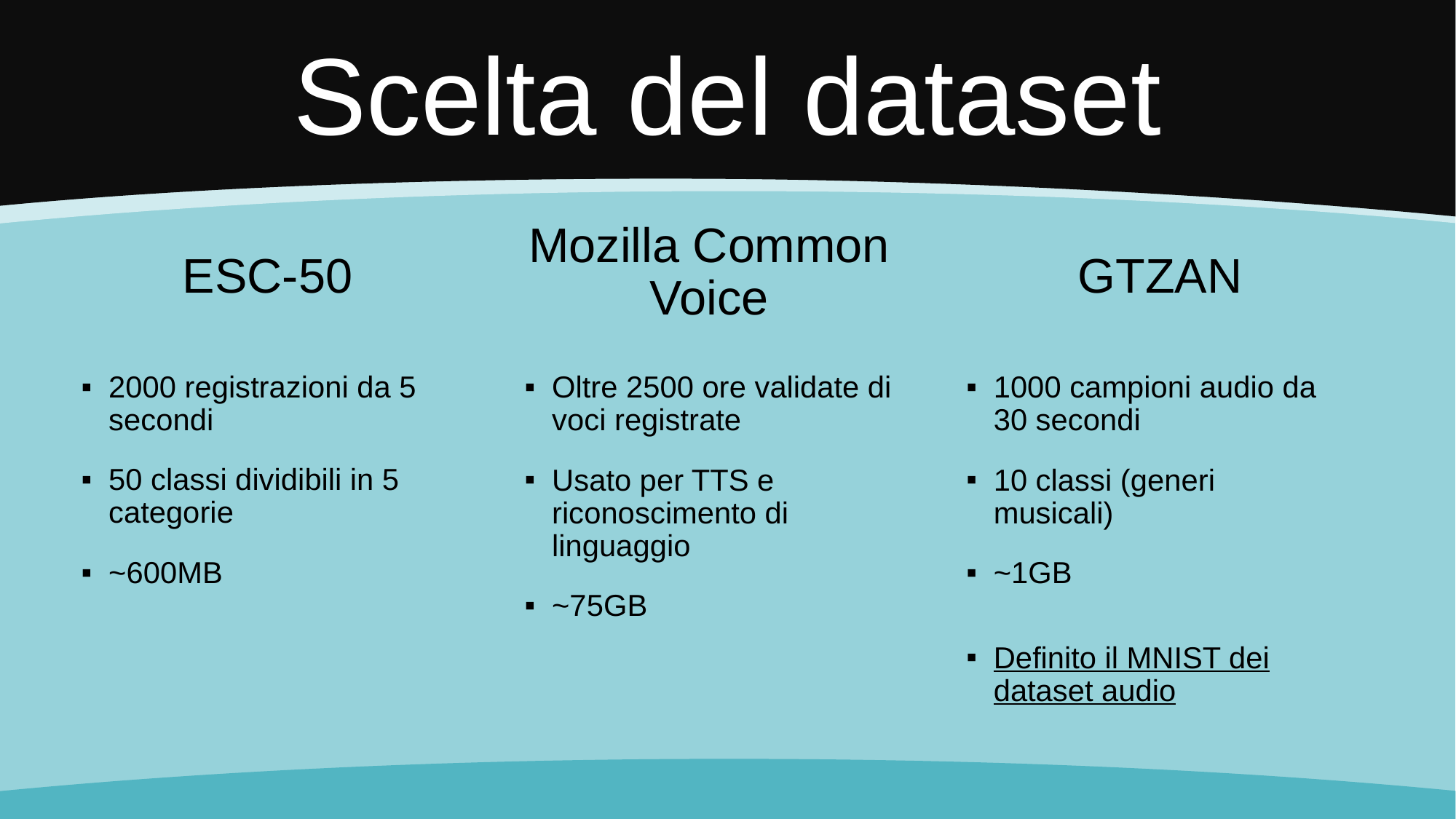

# Scelta del dataset
Mozilla Common Voice
ESC-50
GTZAN
2000 registrazioni da 5 secondi
50 classi dividibili in 5 categorie
~600MB
Oltre 2500 ore validate di voci registrate
Usato per TTS e riconoscimento di linguaggio
~75GB
1000 campioni audio da 30 secondi
10 classi (generi musicali)
~1GB
Definito il MNIST dei dataset audio